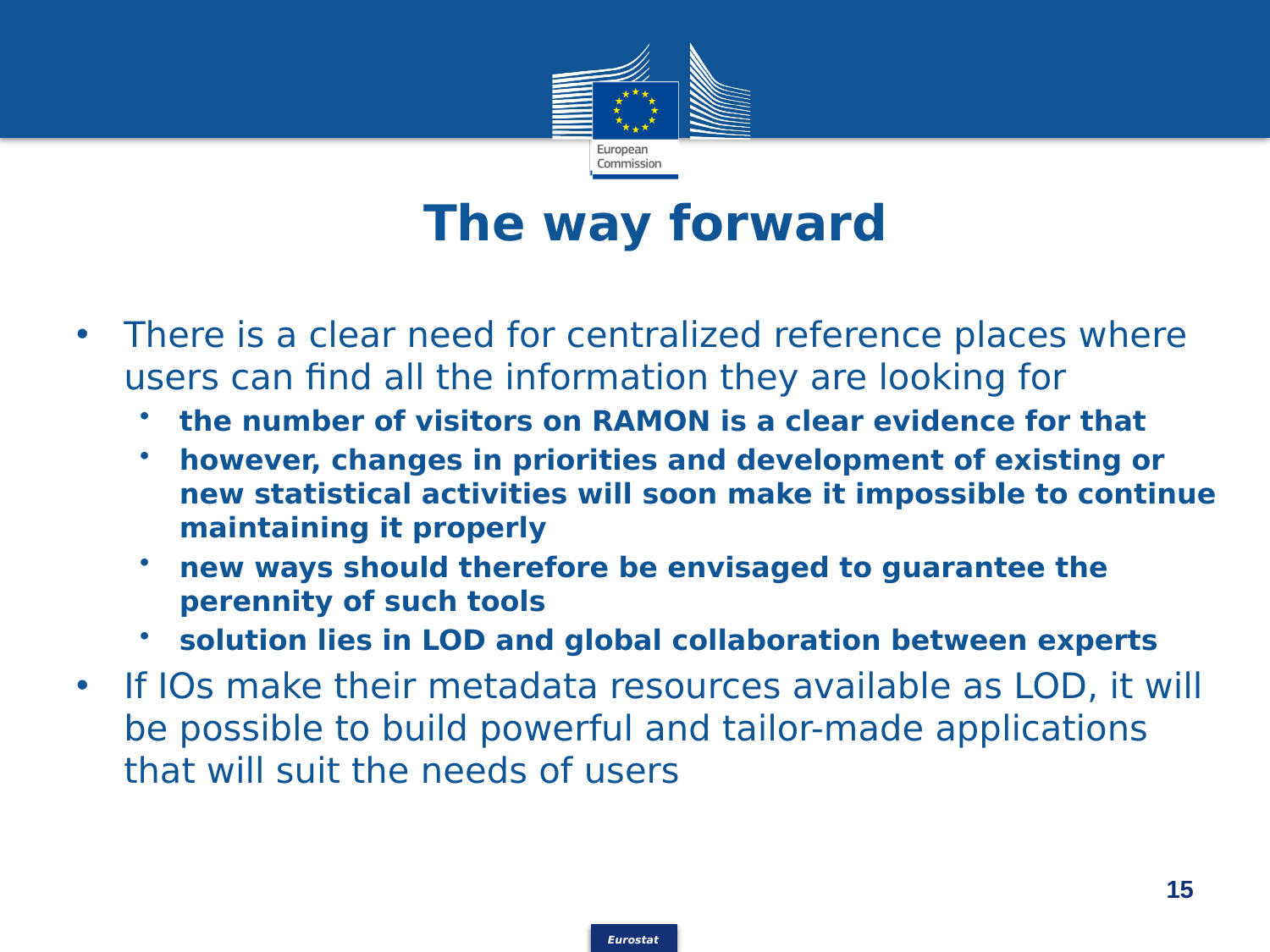

The way forward
#
There is a clear need for centralized reference places where users can find all the information they are looking for
the number of visitors on RAMON is a clear evidence for that
however, changes in priorities and development of existing or new statistical activities will soon make it impossible to continue maintaining it properly
new ways should therefore be envisaged to guarantee the perennity of such tools
solution lies in LOD and global collaboration between experts
If IOs make their metadata resources available as LOD, it will be possible to build powerful and tailor-made applications that will suit the needs of users

15